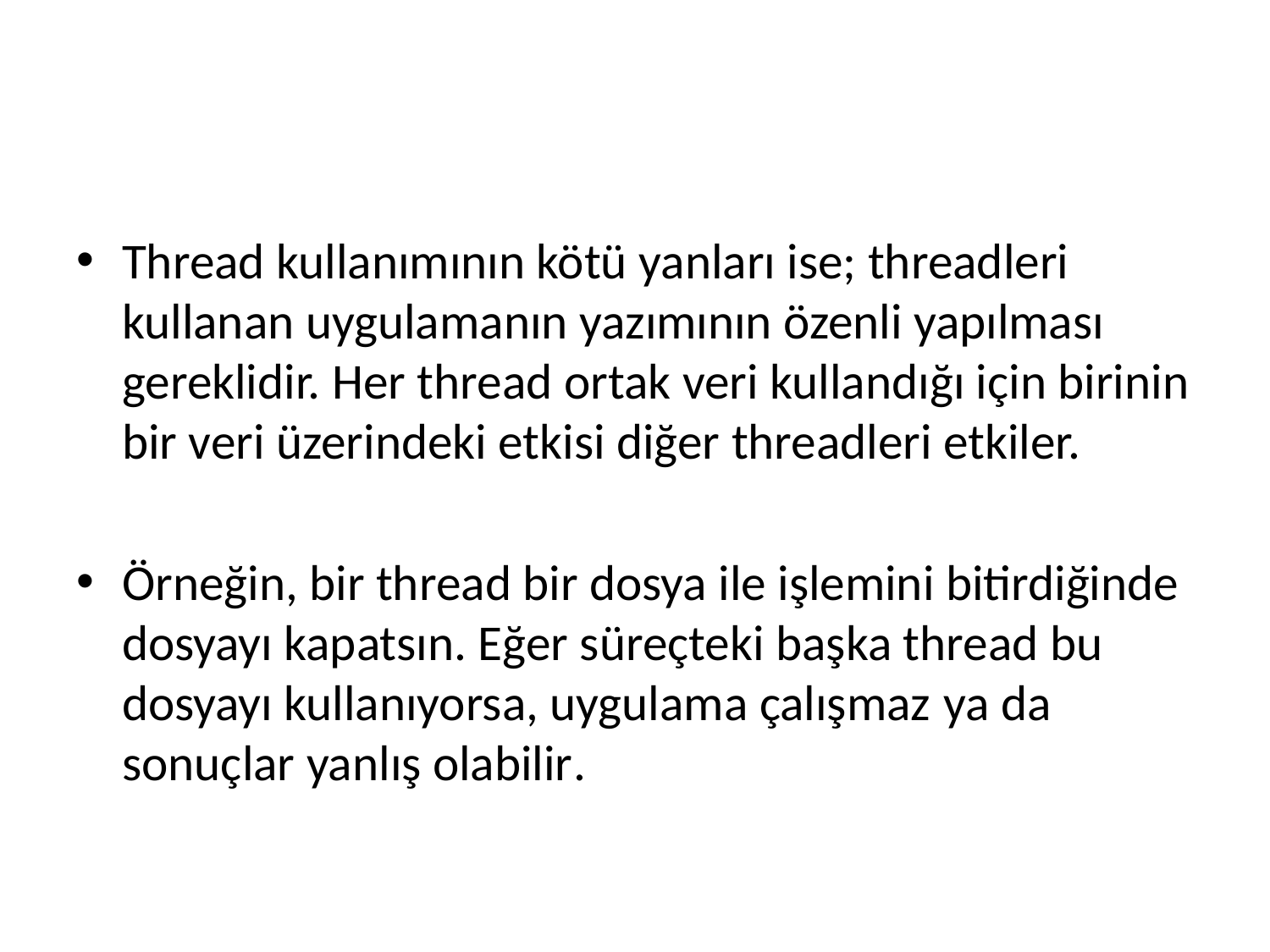

#
Thread kullanımının kötü yanları ise; threadleri kullanan uygulamanın yazımının özenli yapılması gereklidir. Her thread ortak veri kullandığı için birinin bir veri üzerindeki etkisi diğer threadleri etkiler.

Örneğin, bir thread bir dosya ile işlemini bitirdiğinde dosyayı kapatsın. Eğer süreçteki başka thread bu dosyayı kullanıyorsa, uygulama çalışmaz ya da sonuçlar yanlış olabilir.